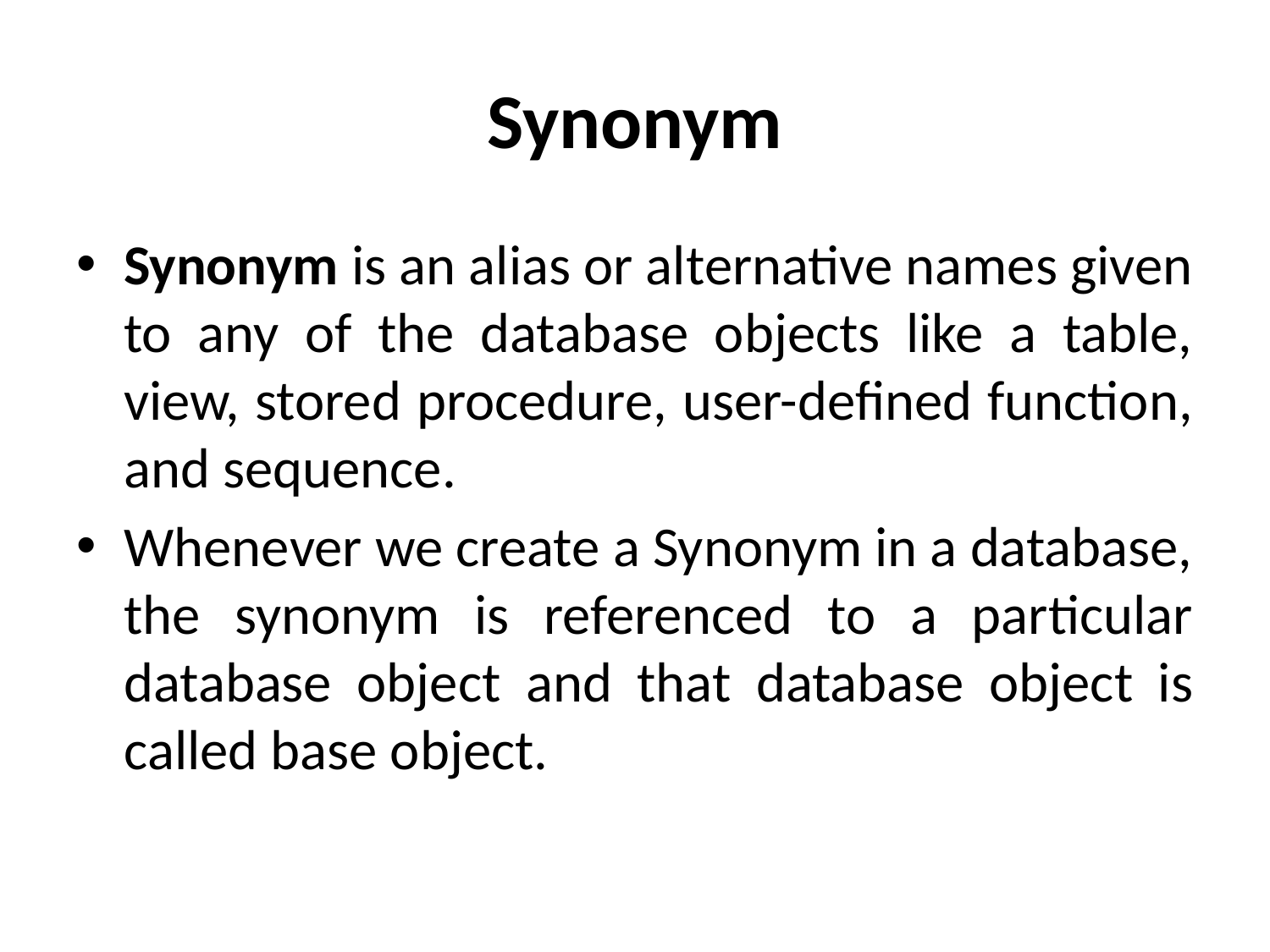

# Synonym
Synonym is an alias or alternative names given to any of the database objects like a table, view, stored procedure, user-defined function, and sequence.
Whenever we create a Synonym in a database, the synonym is referenced to a particular database object and that database object is called base object.